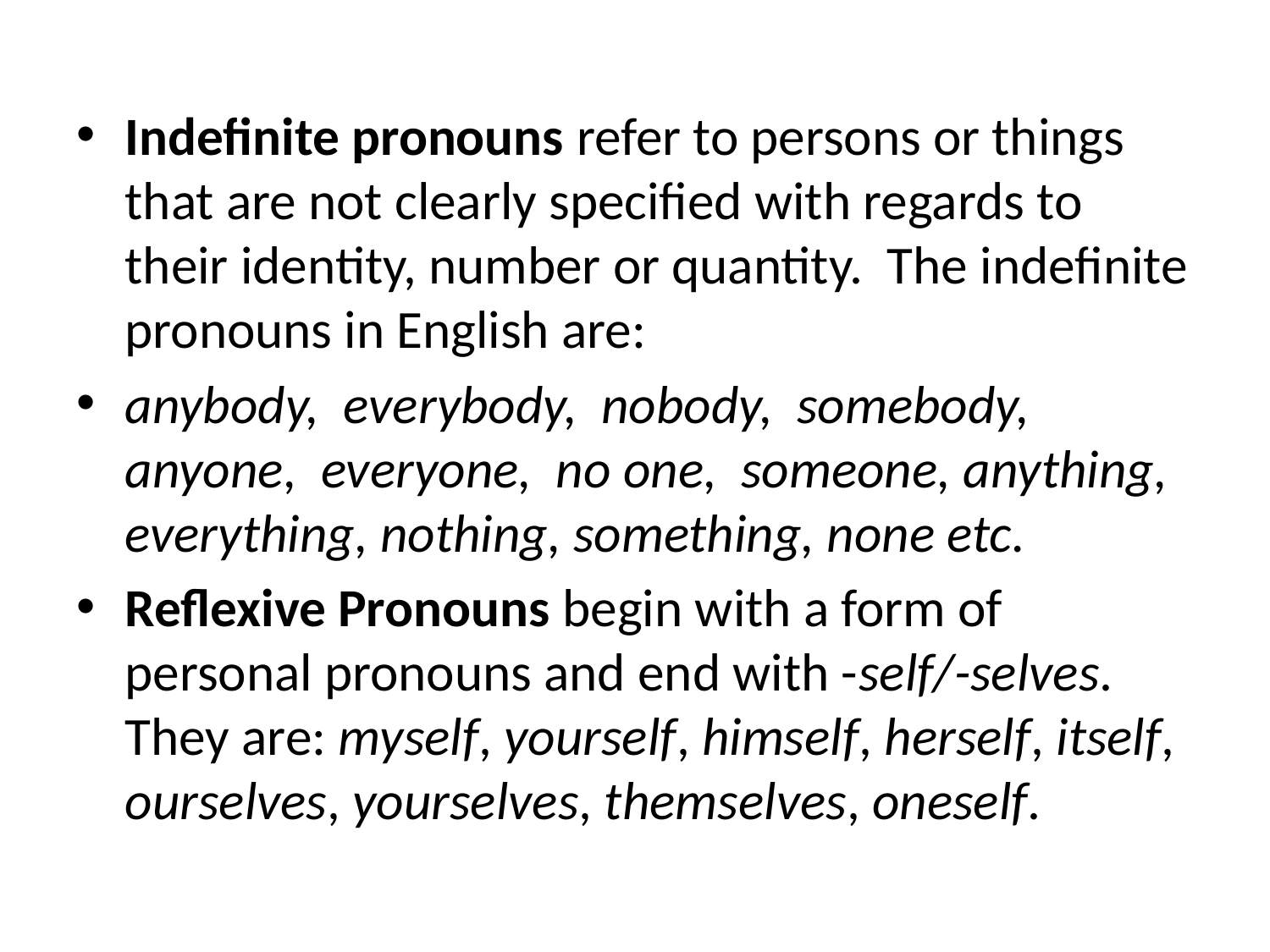

Indefinite pronouns refer to persons or things that are not clearly specified with regards to their identity, number or quantity.  The indefinite pronouns in English are:
anybody,  everybody,  nobody,  somebody, anyone,  everyone,  no one,  someone, anything, everything, nothing, something, none etc.
Reflexive Pronouns begin with a form of personal pronouns and end with -self/-selves. They are: myself, yourself, himself, herself, itself, ourselves, yourselves, themselves, oneself.